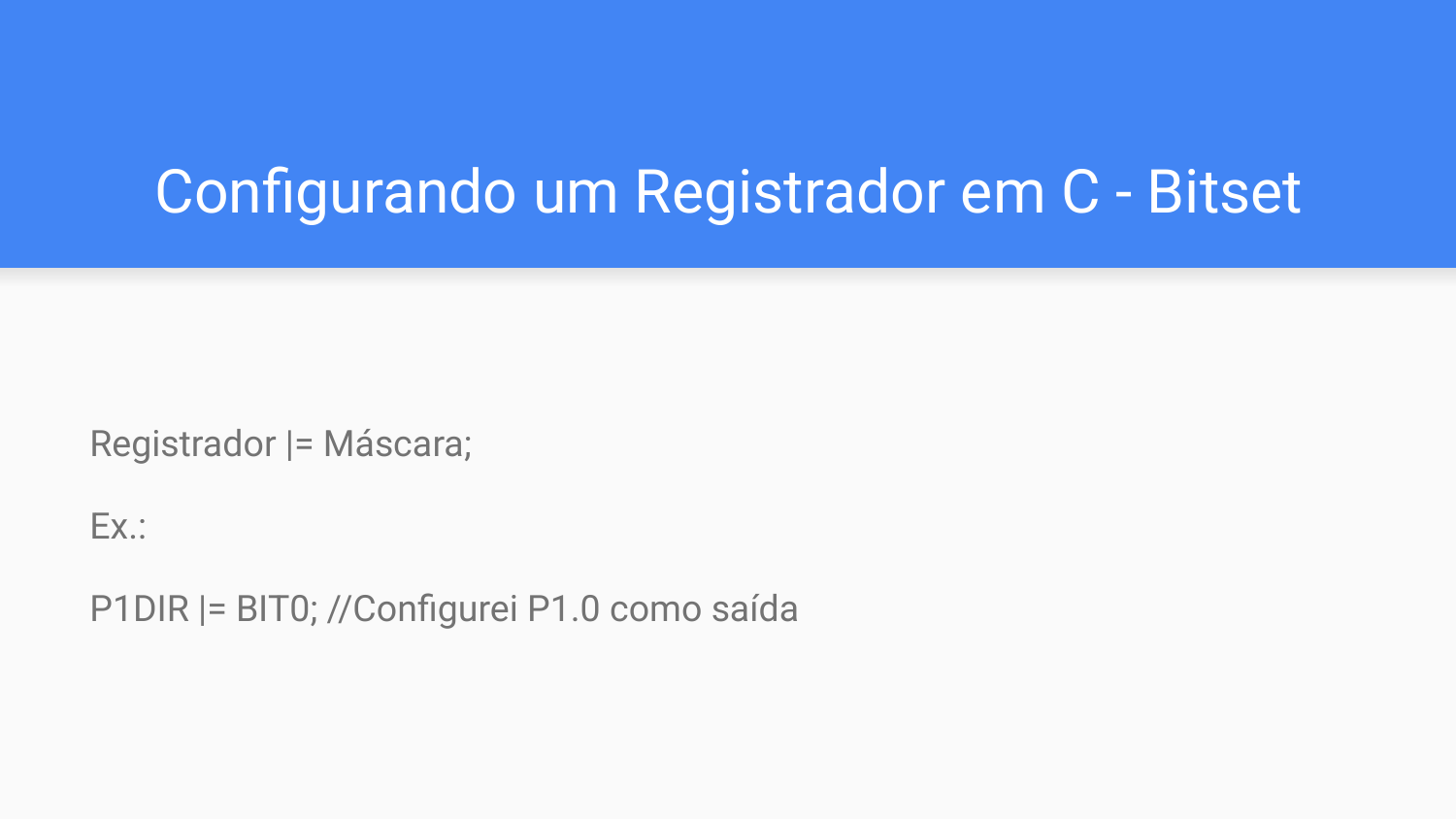

# Configurando um Registrador em C - Bitset
Registrador |= Máscara;
Ex.:
P1DIR |= BIT0; //Configurei P1.0 como saída